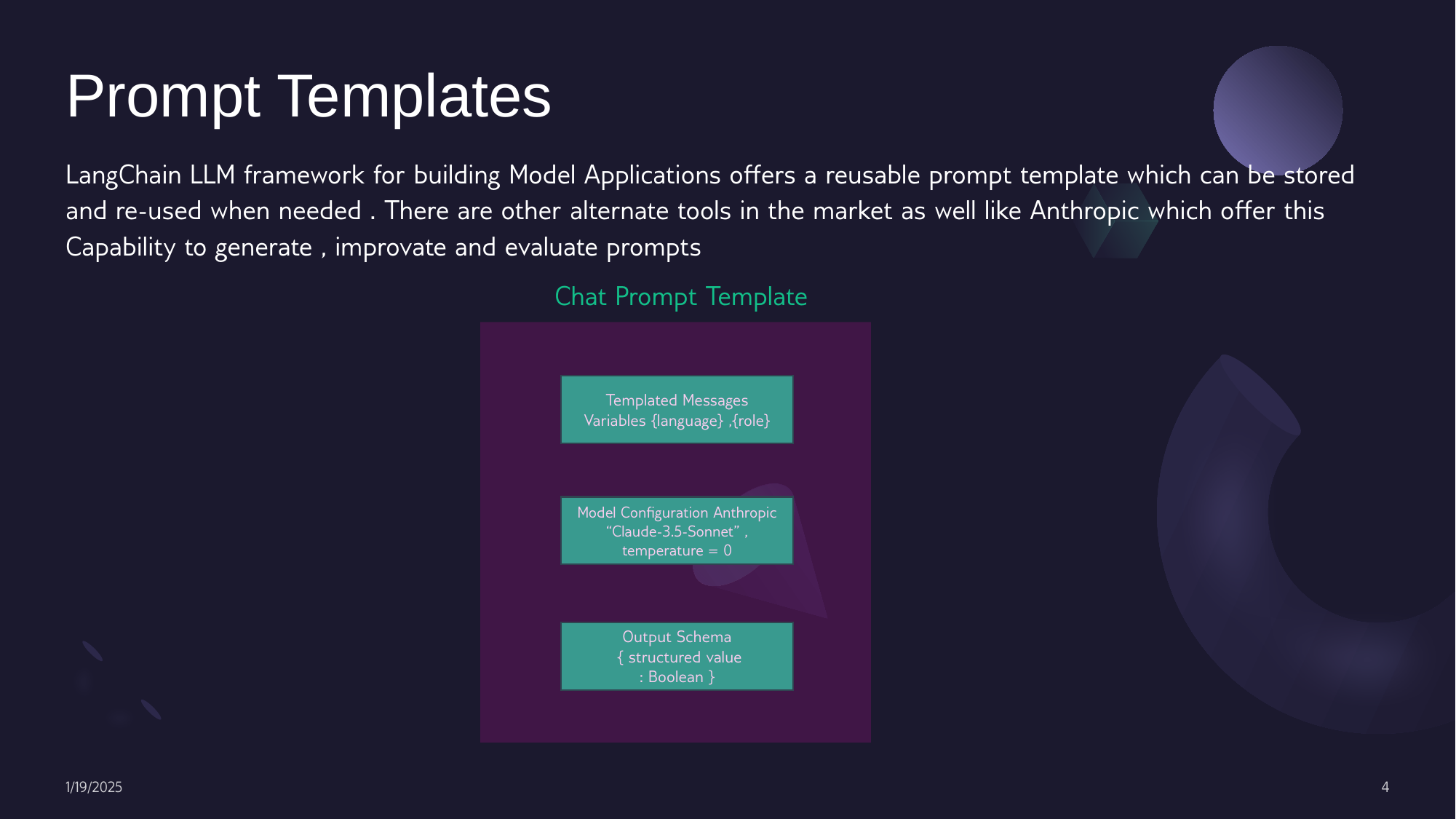

# Prompt Templates
LangChain LLM framework for building Model Applications offers a reusable prompt template which can be stored and re-used when needed . There are other alternate tools in the market as well like Anthropic which offer this Capability to generate , improvate and evaluate prompts
Chat Prompt Template

Templated Messages
Variables {language} ,{role}
Model Configuration Anthropic “Claude-3.5-Sonnet” ,
temperature = 0
Output Schema
 { structured value
: Boolean }
1/19/2025
4